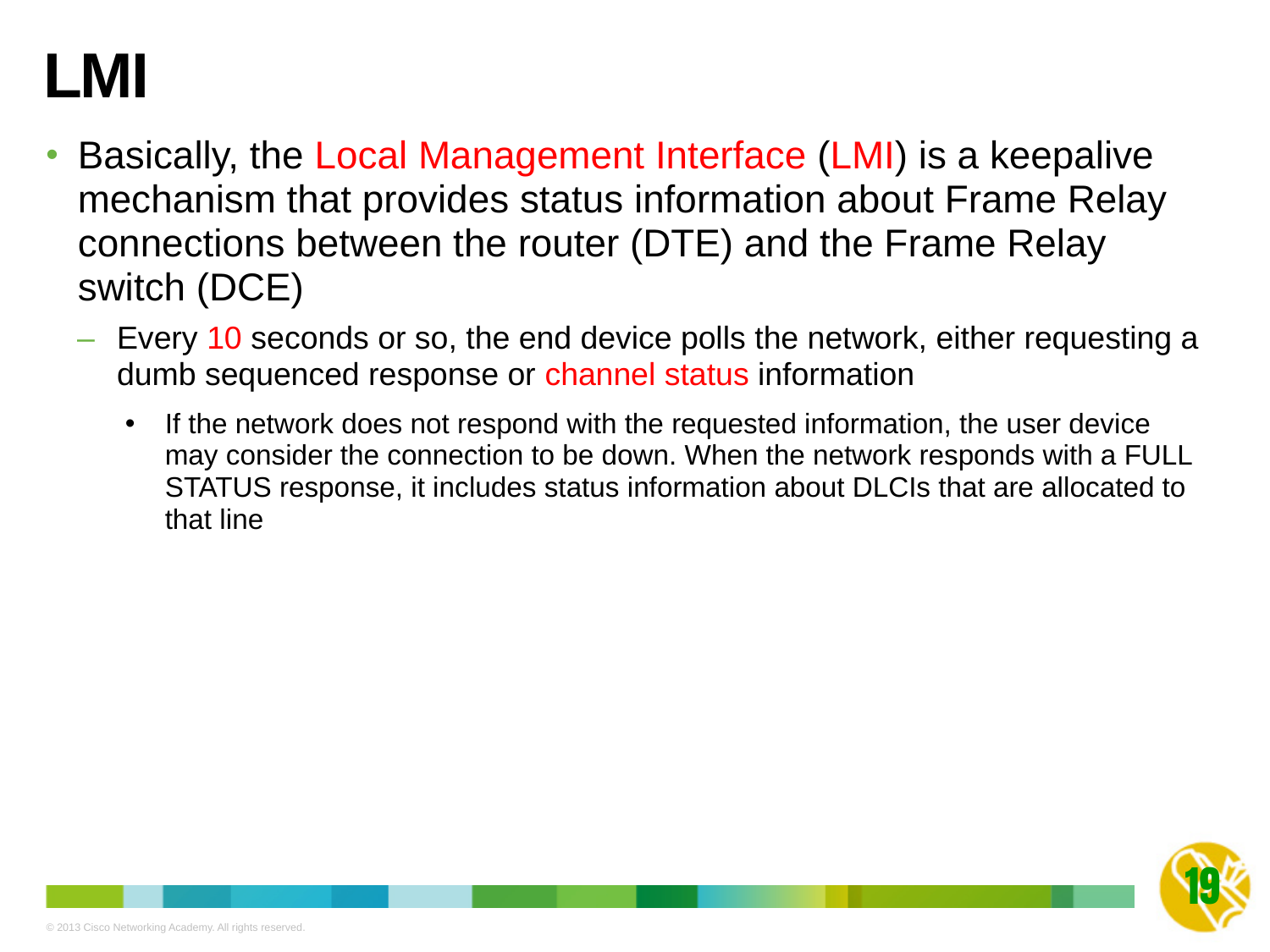

# LMI
Basically, the Local Management Interface (LMI) is a keepalive mechanism that provides status information about Frame Relay connections between the router (DTE) and the Frame Relay switch (DCE)
Every 10 seconds or so, the end device polls the network, either requesting a dumb sequenced response or channel status information
If the network does not respond with the requested information, the user device may consider the connection to be down. When the network responds with a FULL STATUS response, it includes status information about DLCIs that are allocated to that line